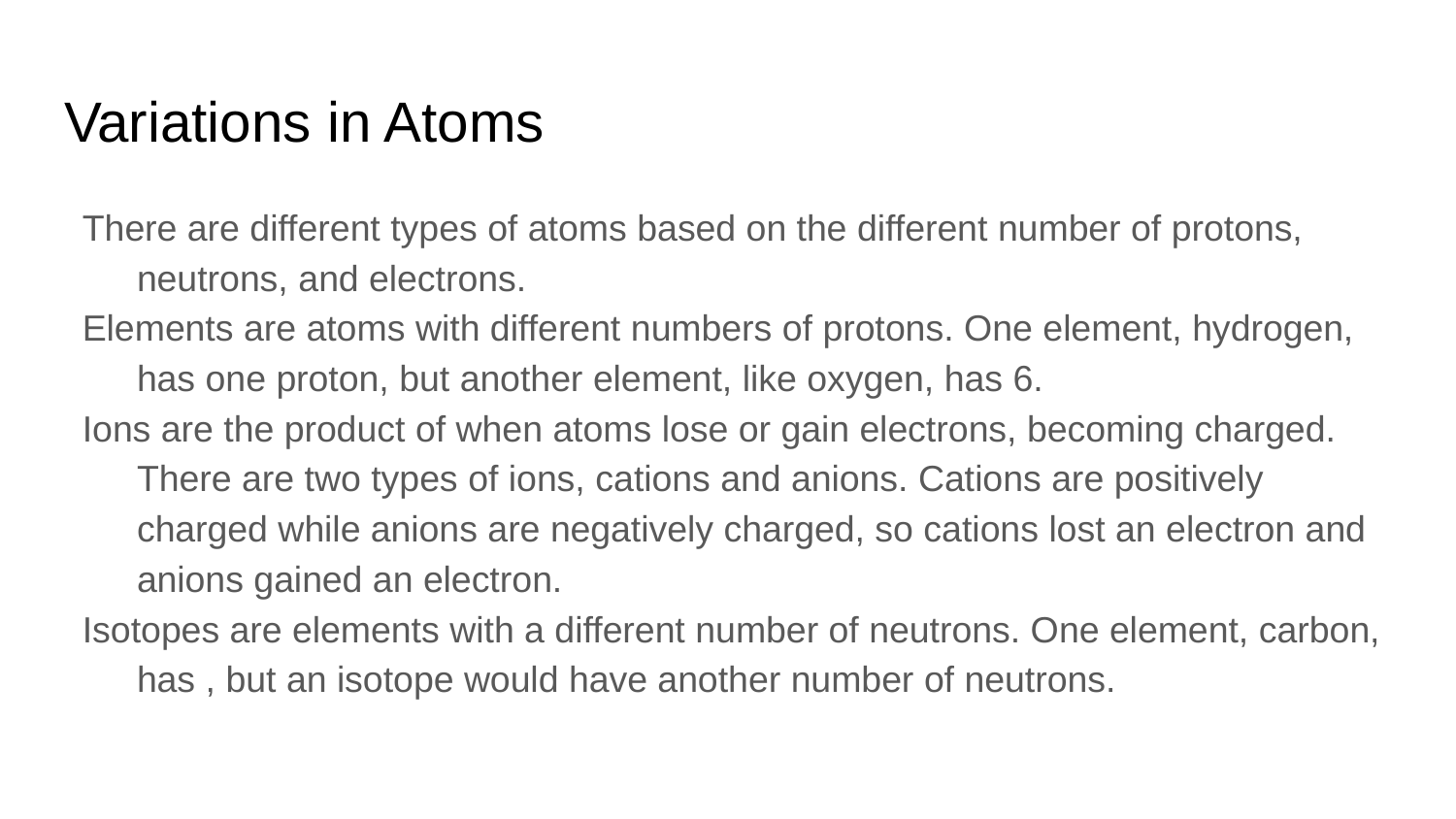

# Variations in Atoms
There are different types of atoms based on the different number of protons, neutrons, and electrons.
Elements are atoms with different numbers of protons. One element, hydrogen, has one proton, but another element, like oxygen, has 6.
Ions are the product of when atoms lose or gain electrons, becoming charged. There are two types of ions, cations and anions. Cations are positively charged while anions are negatively charged, so cations lost an electron and anions gained an electron.
Isotopes are elements with a different number of neutrons. One element, carbon, has , but an isotope would have another number of neutrons.